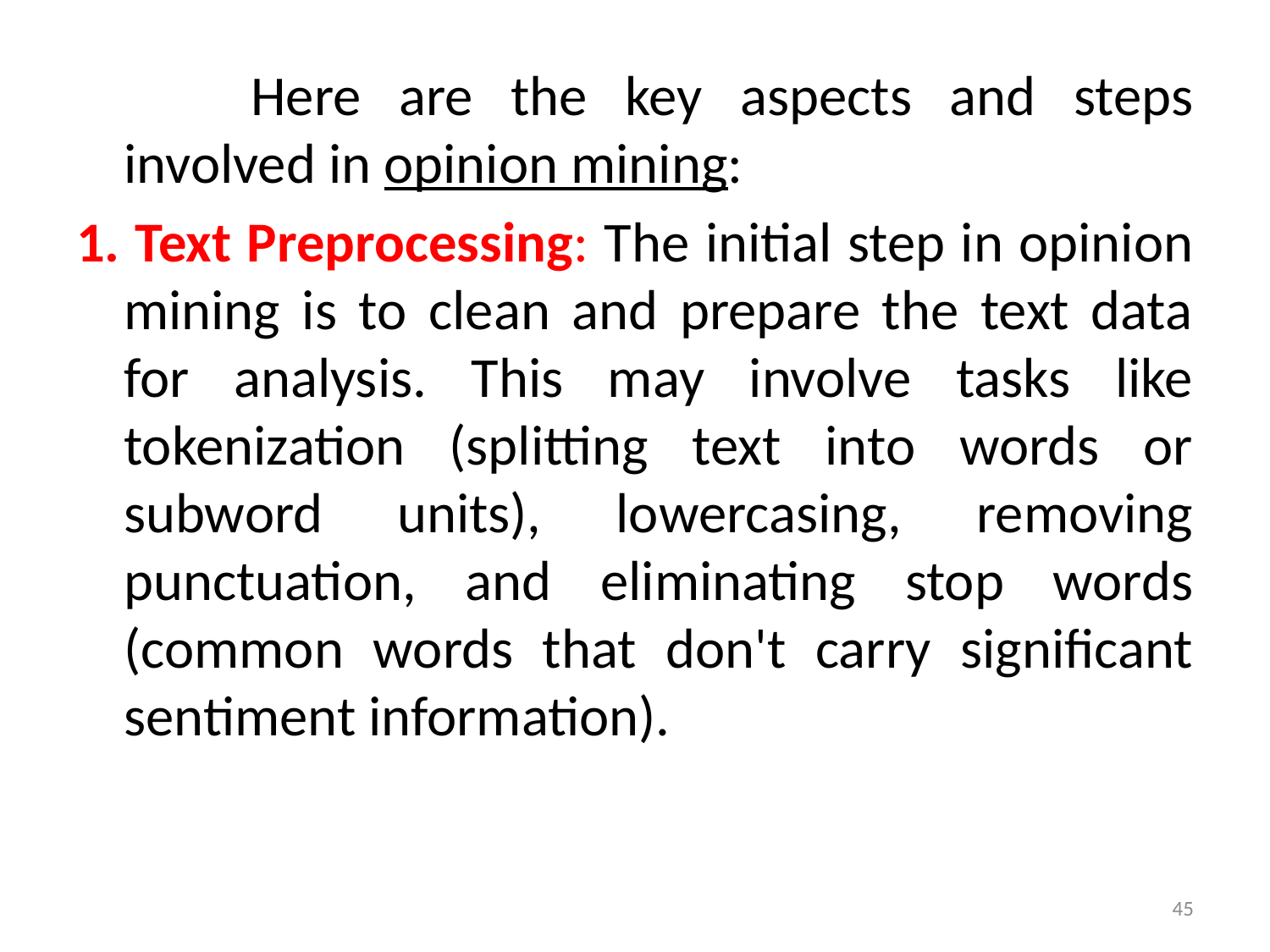

Here are the key aspects and steps involved in opinion mining:
1. Text Preprocessing: The initial step in opinion mining is to clean and prepare the text data for analysis. This may involve tasks like tokenization (splitting text into words or subword units), lowercasing, removing punctuation, and eliminating stop words (common words that don't carry significant sentiment information).
45